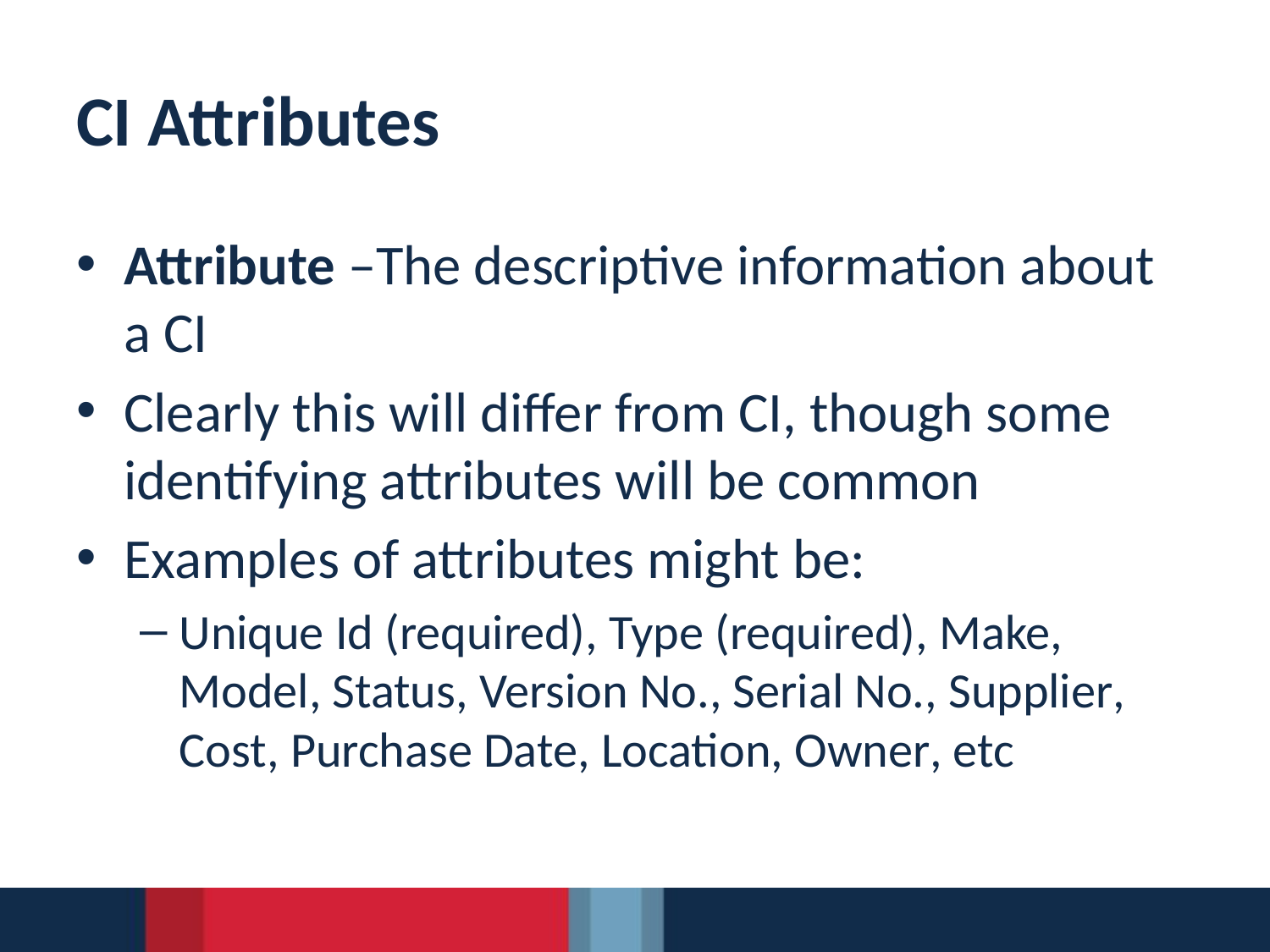

# CI Attributes
Attribute –The descriptive information about a CI
Clearly this will differ from CI, though some identifying attributes will be common
Examples of attributes might be:
Unique Id (required), Type (required), Make, Model, Status, Version No., Serial No., Supplier, Cost, Purchase Date, Location, Owner, etc